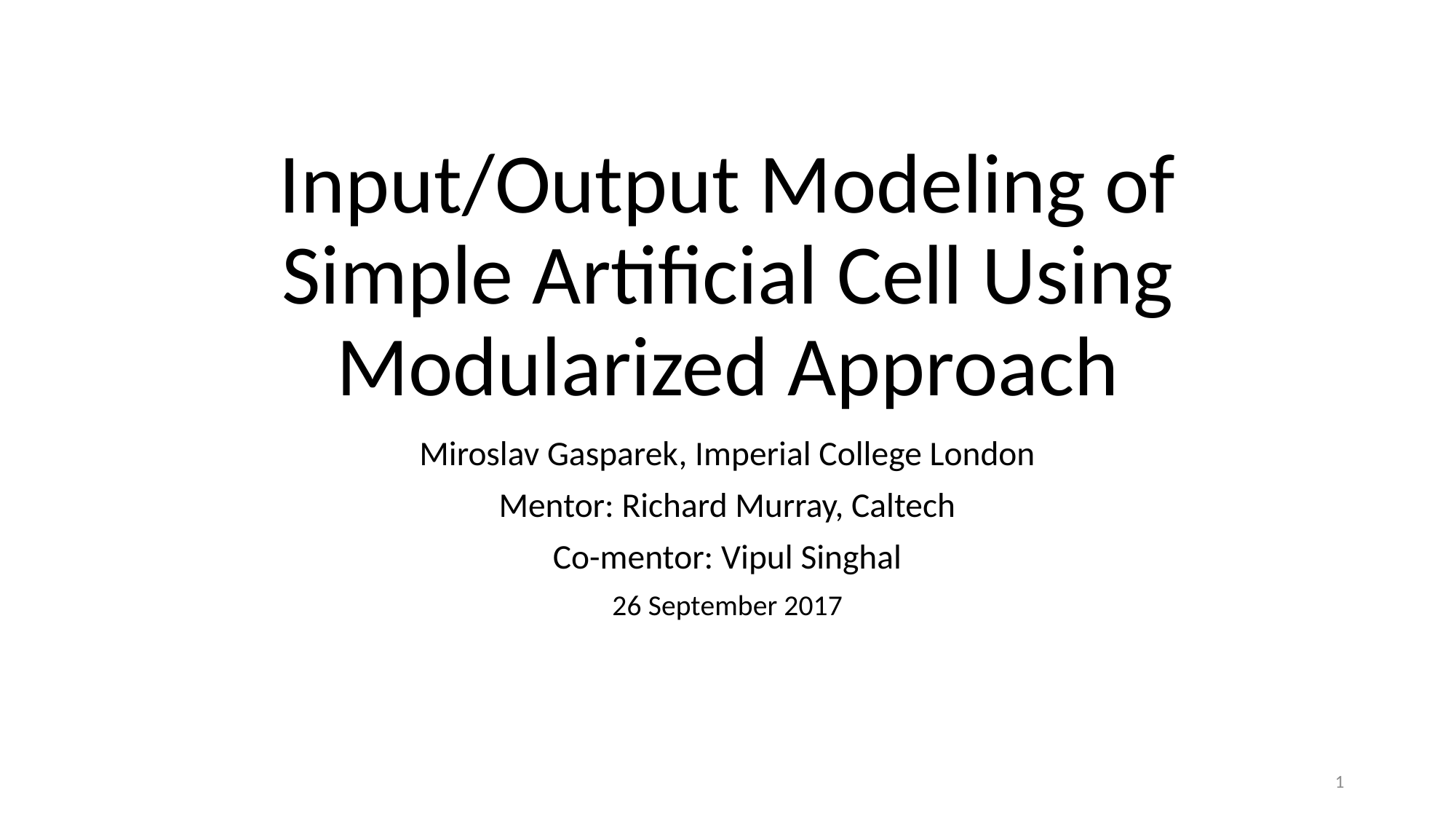

# Input/Output Modeling of Simple Artificial Cell Using Modularized Approach
Miroslav Gasparek, Imperial College London
Mentor: Richard Murray, Caltech
Co-mentor: Vipul Singhal
26 September 2017
1